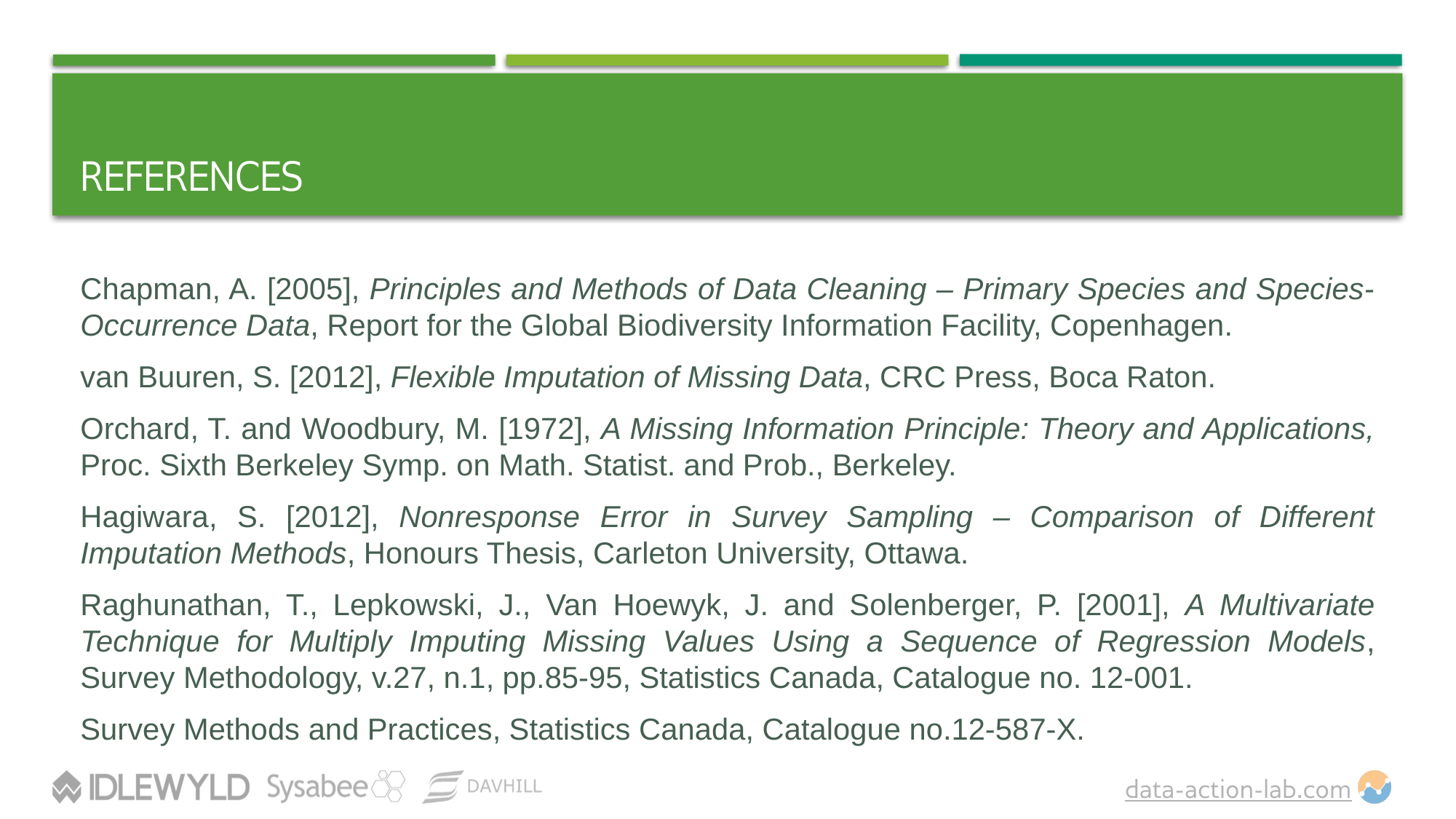

# References
Chapman, A. [2005], Principles and Methods of Data Cleaning – Primary Species and Species-Occurrence Data, Report for the Global Biodiversity Information Facility, Copenhagen.
van Buuren, S. [2012], Flexible Imputation of Missing Data, CRC Press, Boca Raton.
Orchard, T. and Woodbury, M. [1972], A Missing Information Principle: Theory and Applications, Proc. Sixth Berkeley Symp. on Math. Statist. and Prob., Berkeley.
Hagiwara, S. [2012], Nonresponse Error in Survey Sampling – Comparison of Different Imputation Methods, Honours Thesis, Carleton University, Ottawa.
Raghunathan, T., Lepkowski, J., Van Hoewyk, J. and Solenberger, P. [2001], A Multivariate Technique for Multiply Imputing Missing Values Using a Sequence of Regression Models, Survey Methodology, v.27, n.1, pp.85-95, Statistics Canada, Catalogue no. 12-001.
Survey Methods and Practices, Statistics Canada, Catalogue no.12-587-X.